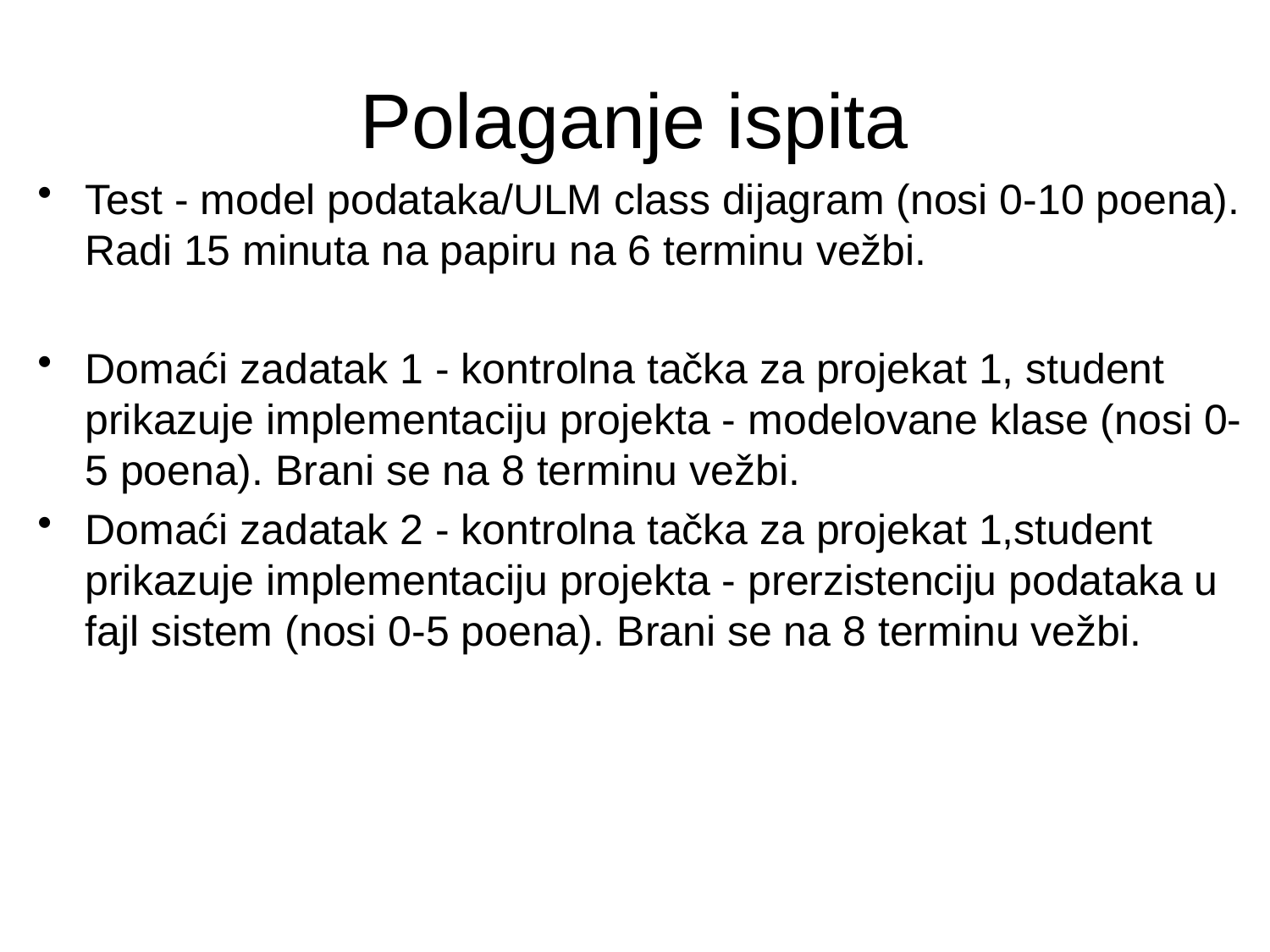

# Polaganje ispita
Test - model podataka/ULM class dijagram (nosi 0-10 poena). Radi 15 minuta na papiru na 6 terminu vežbi.

Domaći zadatak 1 - kontrolna tačka za projekat 1, student prikazuje implementaciju projekta - modelovane klase (nosi 0-5 poena). Brani se na 8 terminu vežbi.
Domaći zadatak 2 - kontrolna tačka za projekat 1,student prikazuje implementaciju projekta - prerzistenciju podataka u fajl sistem (nosi 0-5 poena). Brani se na 8 terminu vežbi.